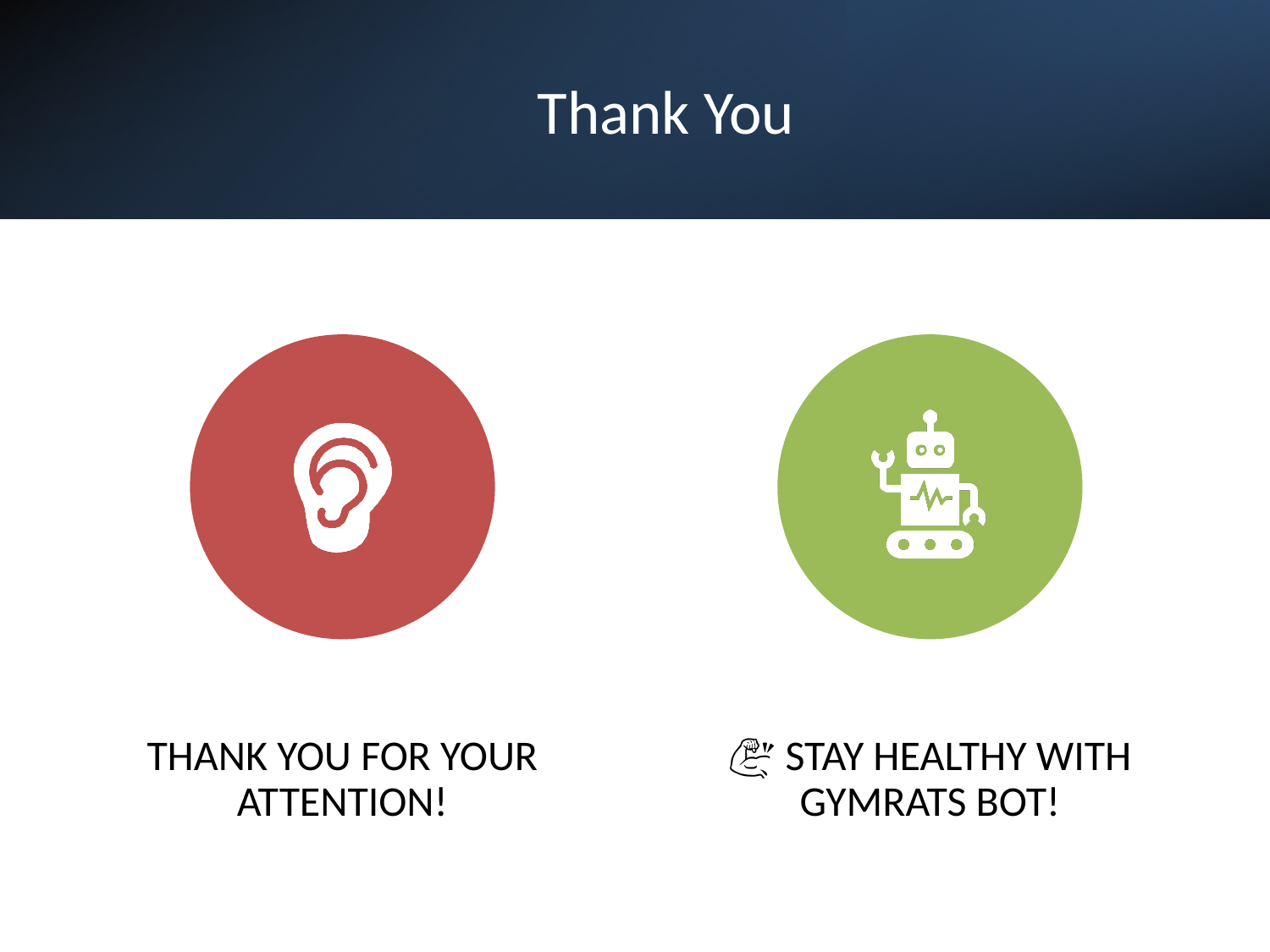

# Thank You
Thank you for your attention!
💪 Stay healthy with GymRats Bot!